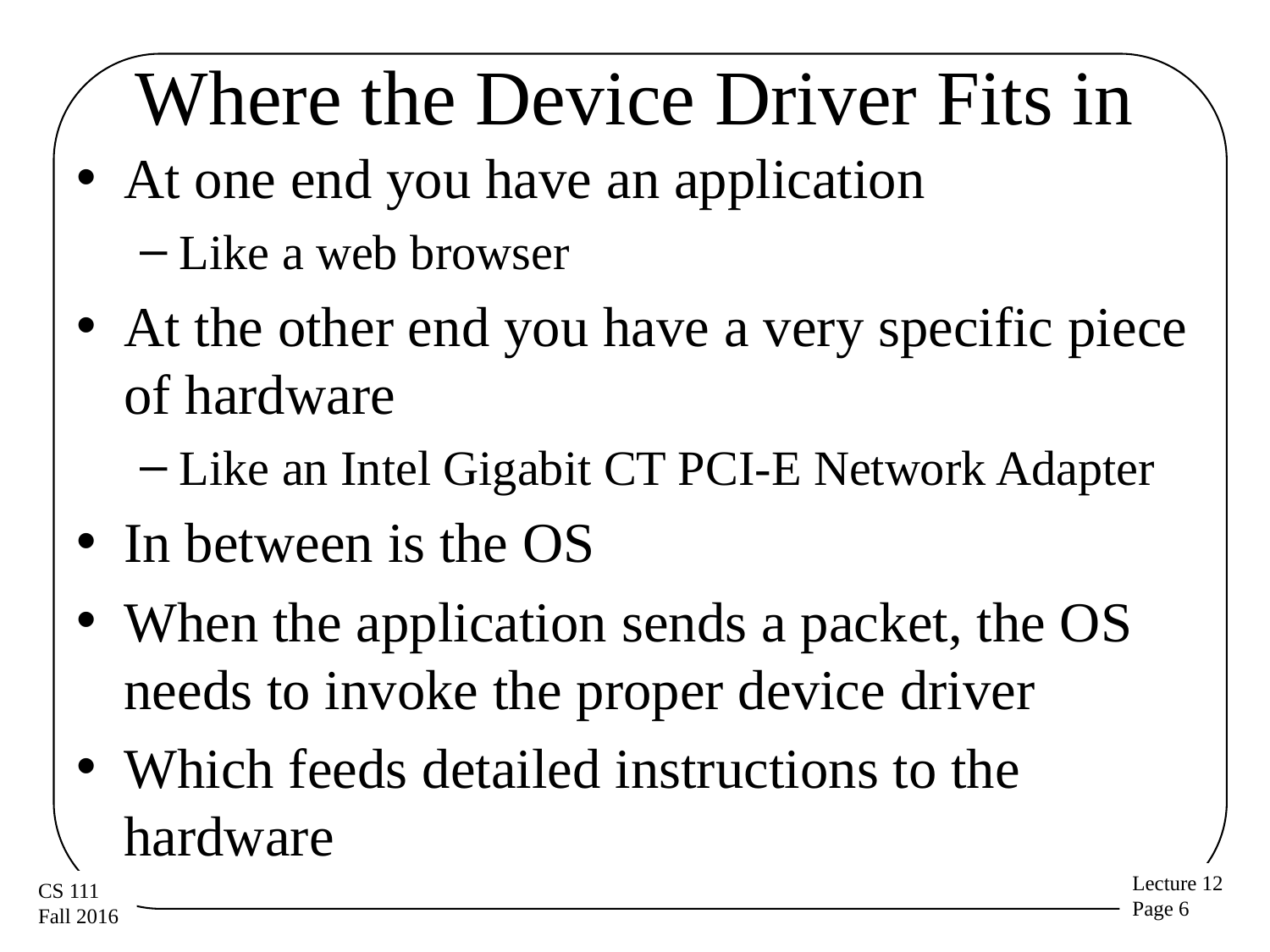

# Where the Device Driver Fits in
At one end you have an application
Like a web browser
At the other end you have a very specific piece of hardware
Like an Intel Gigabit CT PCI-E Network Adapter
In between is the OS
When the application sends a packet, the OS needs to invoke the proper device driver
Which feeds detailed instructions to the hardware